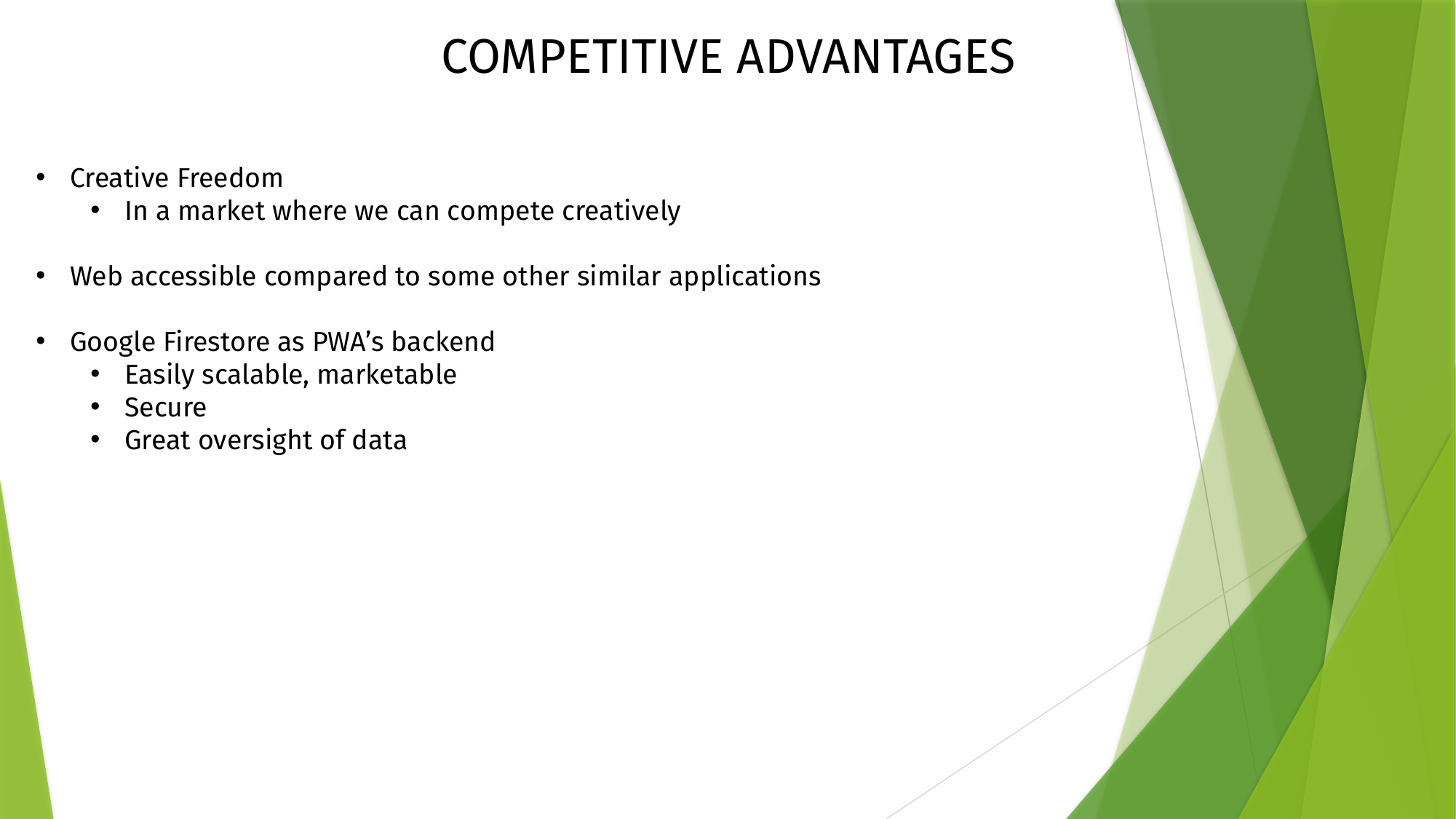

COMPETITIVE ADVANTAGES
Creative Freedom
In a market where we can compete creatively

Web accessible compared to some other similar applications

Google Firestore as PWA’s backend
Easily scalable, marketable
Secure
Great oversight of data